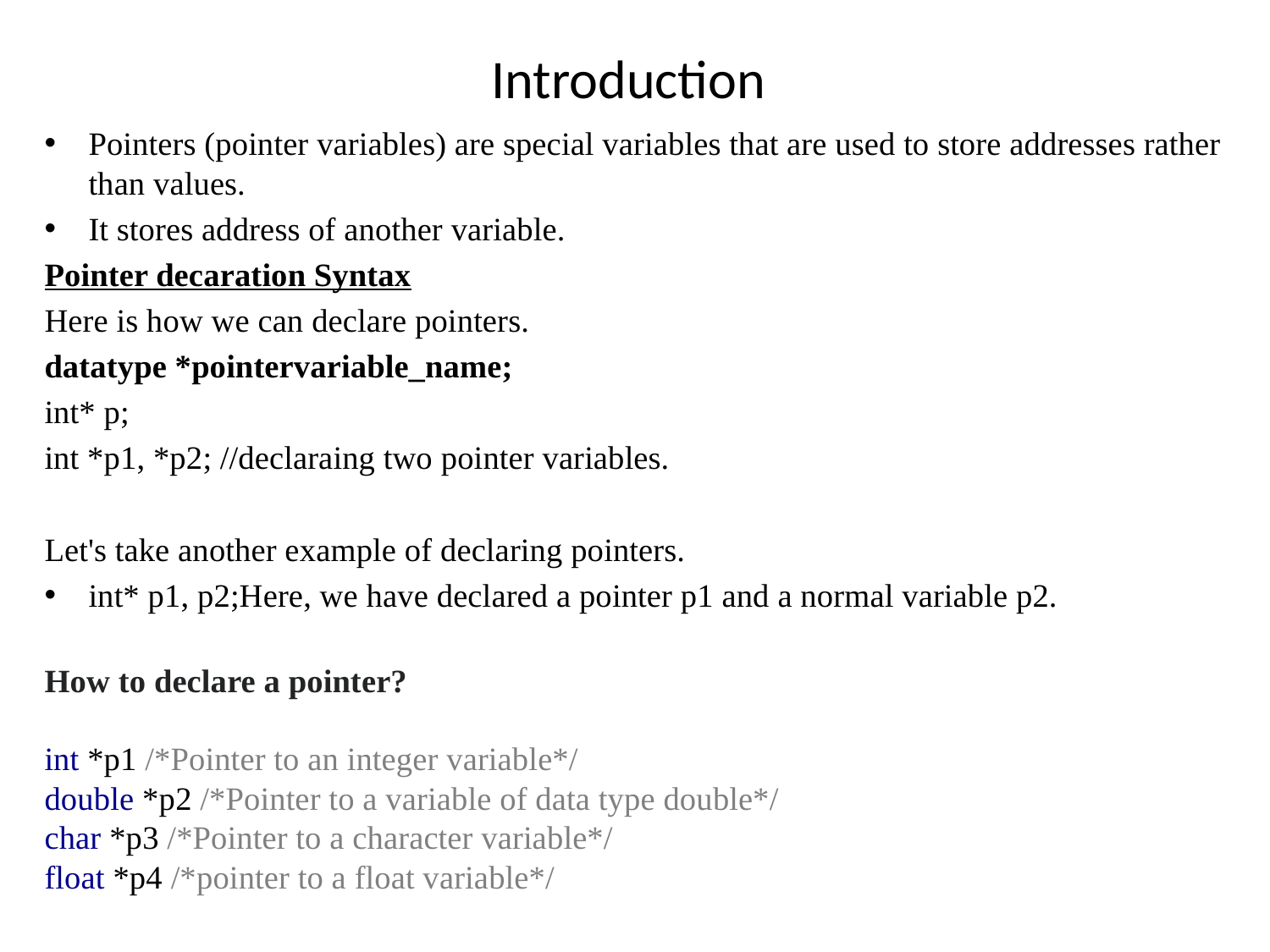

# Introduction
Pointers (pointer variables) are special variables that are used to store addresses rather than values.
It stores address of another variable.
Pointer decaration Syntax
Here is how we can declare pointers.
datatype *pointervariable_name;
int* p;
int *p1, *p2; //declaraing two pointer variables.

Let's take another example of declaring pointers.
int* p1, p2;Here, we have declared a pointer p1 and a normal variable p2.

How to declare a pointer?

int *p1 /*Pointer to an integer variable*/
double *p2 /*Pointer to a variable of data type double*/
char *p3 /*Pointer to a character variable*/
float *p4 /*pointer to a float variable*/